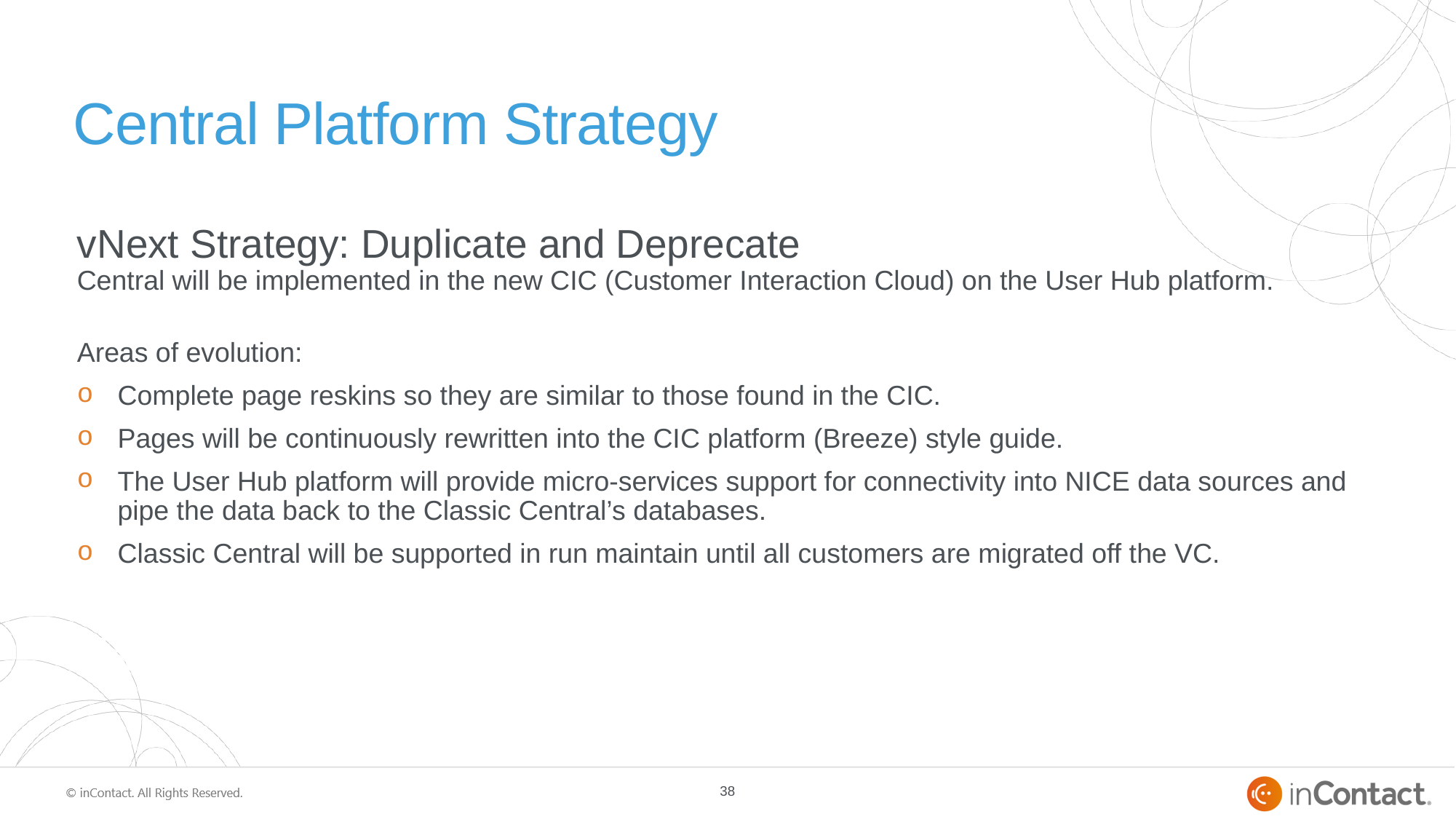

# Central Platform Strategy
vNext Strategy: Duplicate and Deprecate
Central will be implemented in the new CIC (Customer Interaction Cloud) on the User Hub platform.
Areas of evolution:
Complete page reskins so they are similar to those found in the CIC.
Pages will be continuously rewritten into the CIC platform (Breeze) style guide.
The User Hub platform will provide micro-services support for connectivity into NICE data sources and pipe the data back to the Classic Central’s databases.
Classic Central will be supported in run maintain until all customers are migrated off the VC.
38